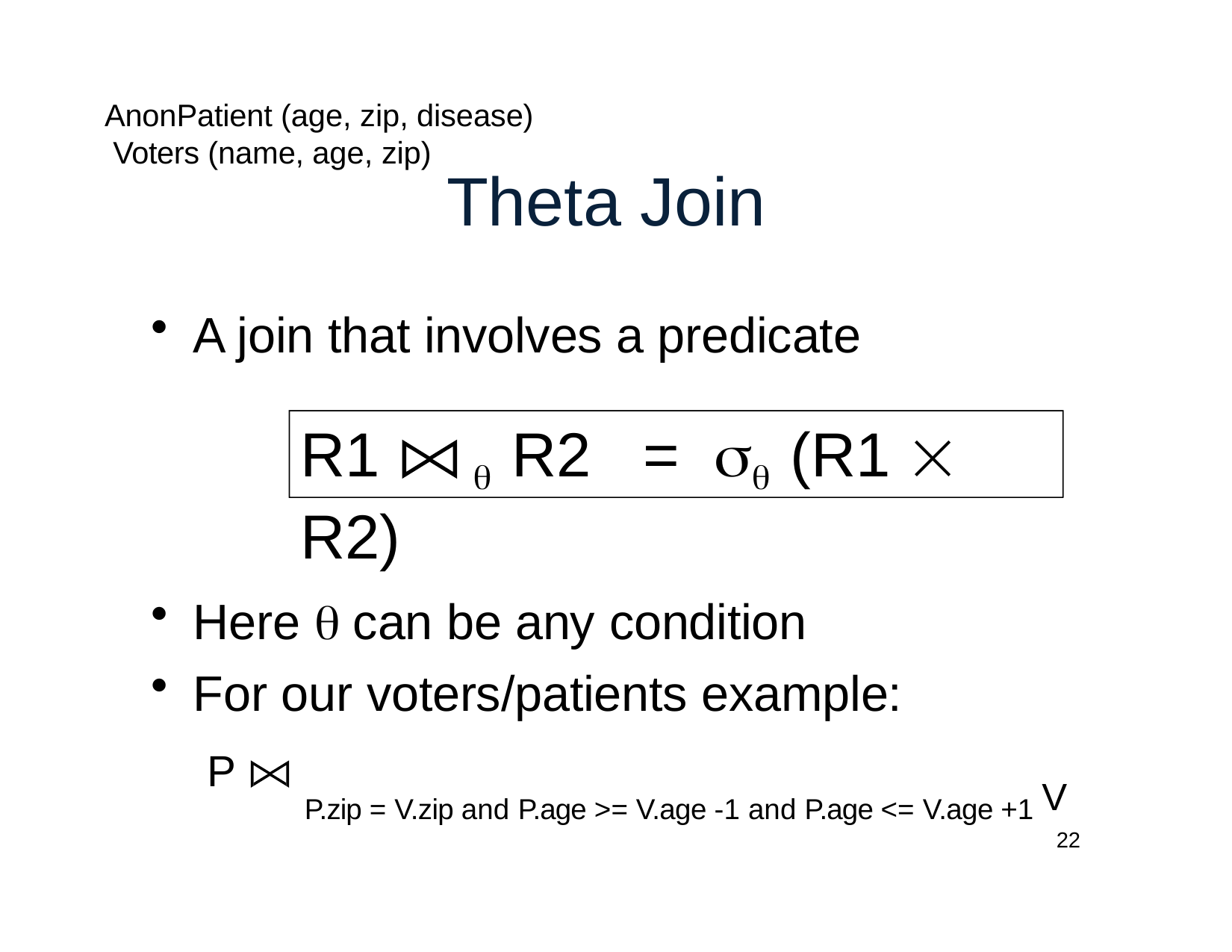

AnonPatient (age, zip, disease)  Voters (name, age, zip)
# Theta Join
A join that involves a predicate

R1	θ	R2	=	σθ	(R1 × R2)
Here θ can be any condition
For our voters/patients example:
P
P.zip = V.zip and P.age >= V.age -1 and P.age <= V.age +1 V

22